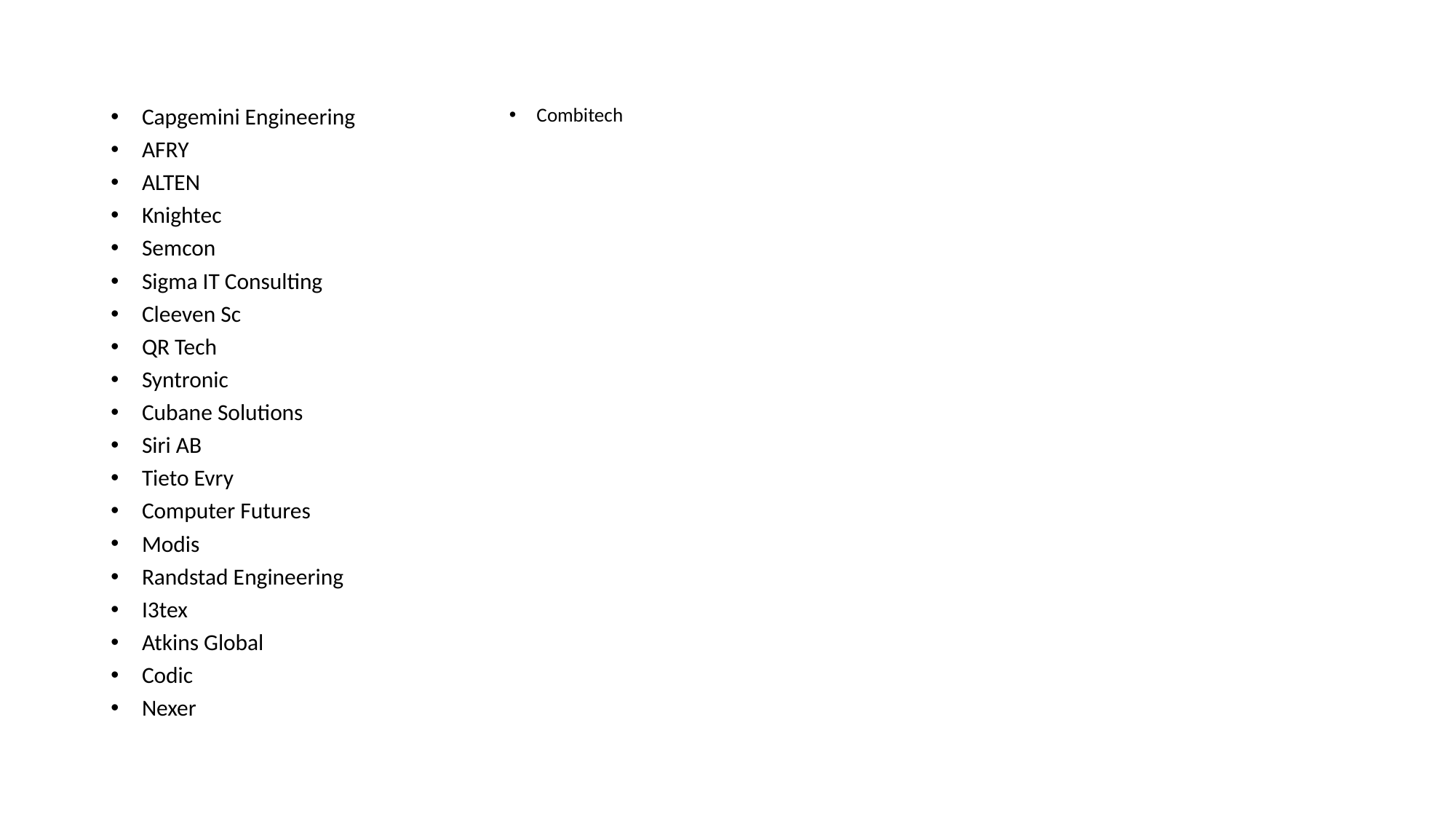

Capgemini Engineering
AFRY
ALTEN
Knightec
Semcon
Sigma IT Consulting
Cleeven Sc
QR Tech
Syntronic
Cubane Solutions
Siri AB
Tieto Evry
Computer Futures
Modis
Randstad Engineering
I3tex
Atkins Global
Codic
Nexer
Combitech